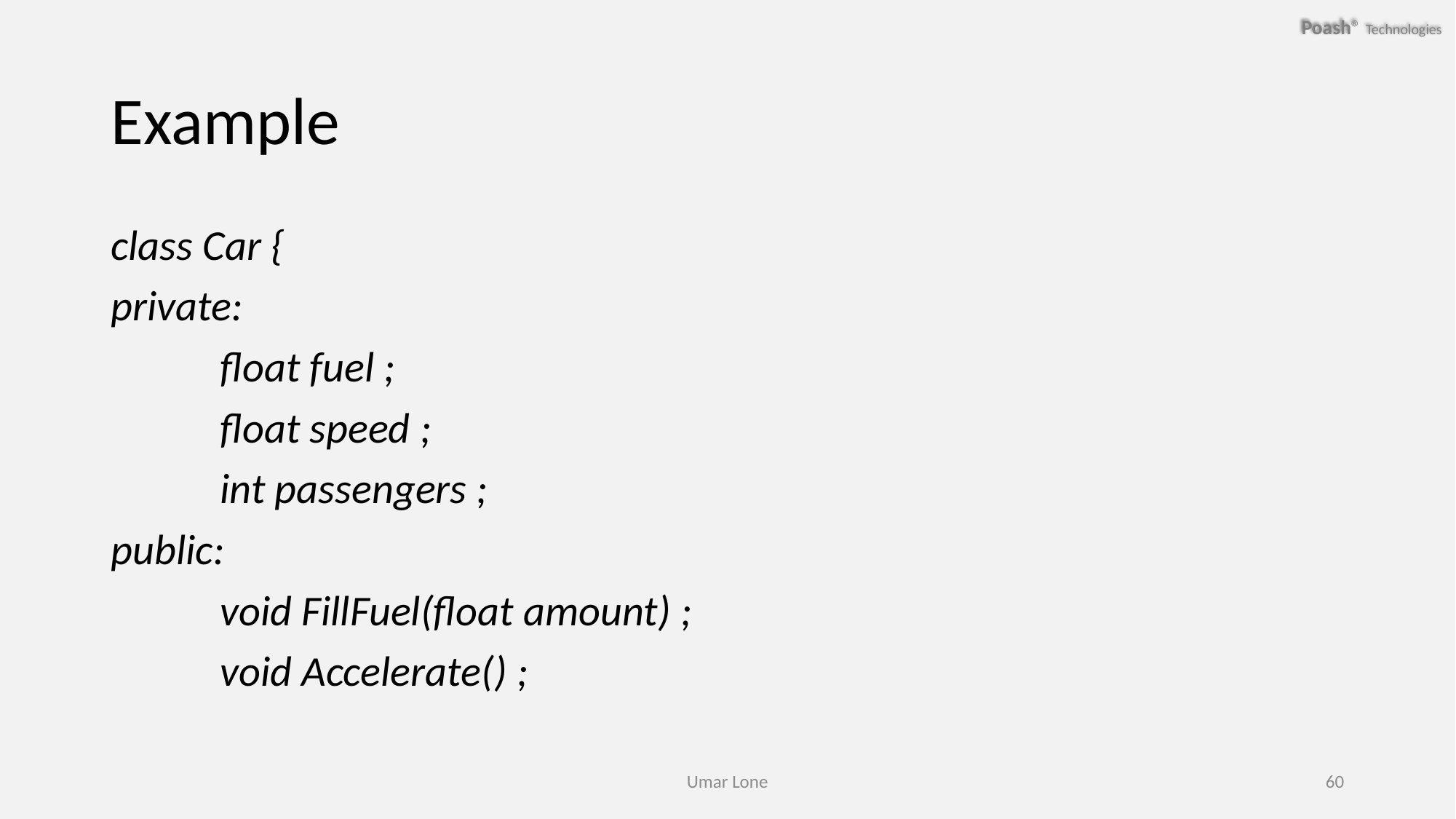

# Example
class Car {
private:
	float fuel ;
	float speed ;
	int passengers ;
public:
	void FillFuel(float amount) ;
	void Accelerate() ;
Umar Lone
60